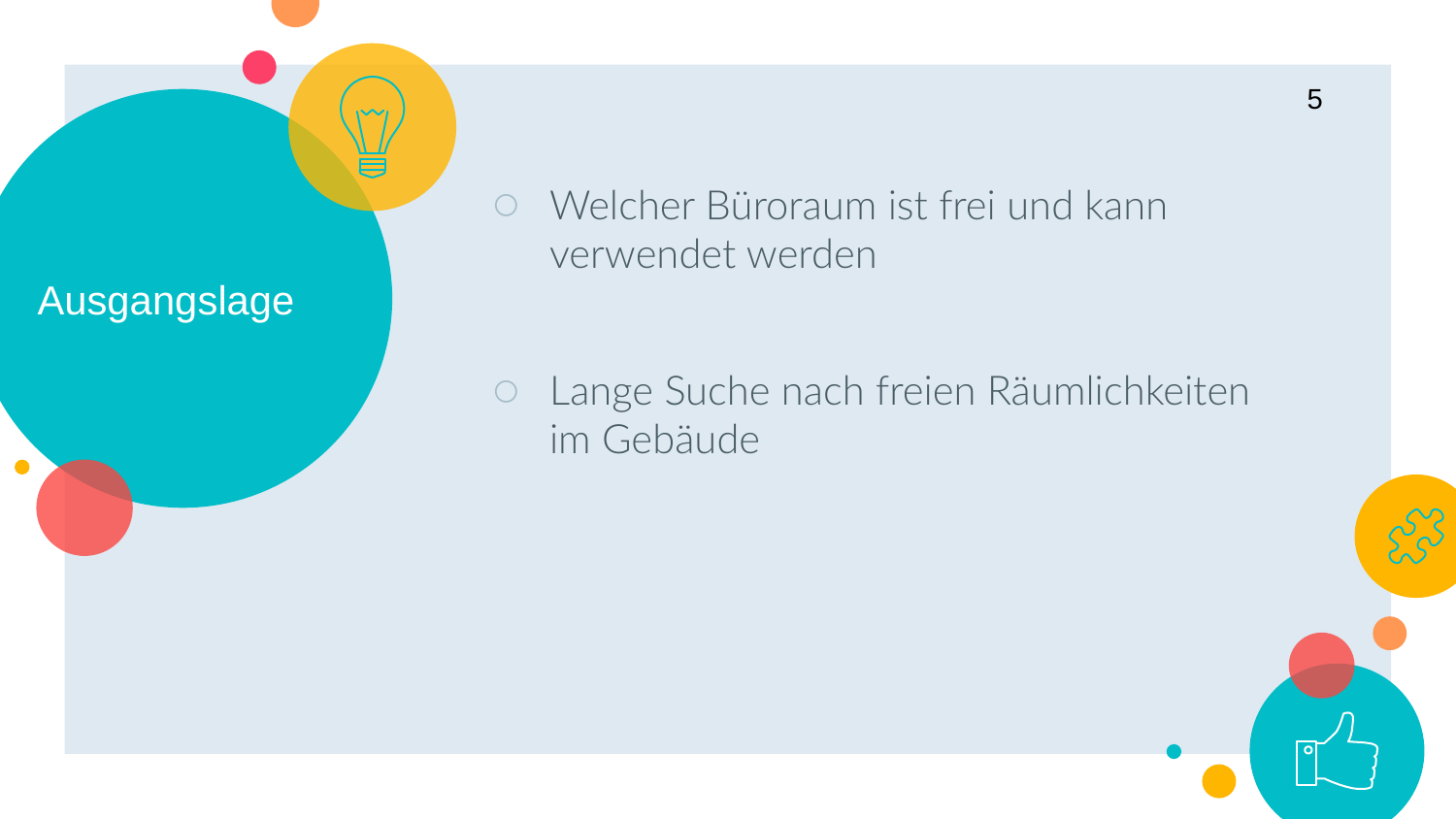

5
# Ausgangslage
Welcher Büroraum ist frei und kann verwendet werden

Lange Suche nach freien Räumlichkeiten im Gebäude